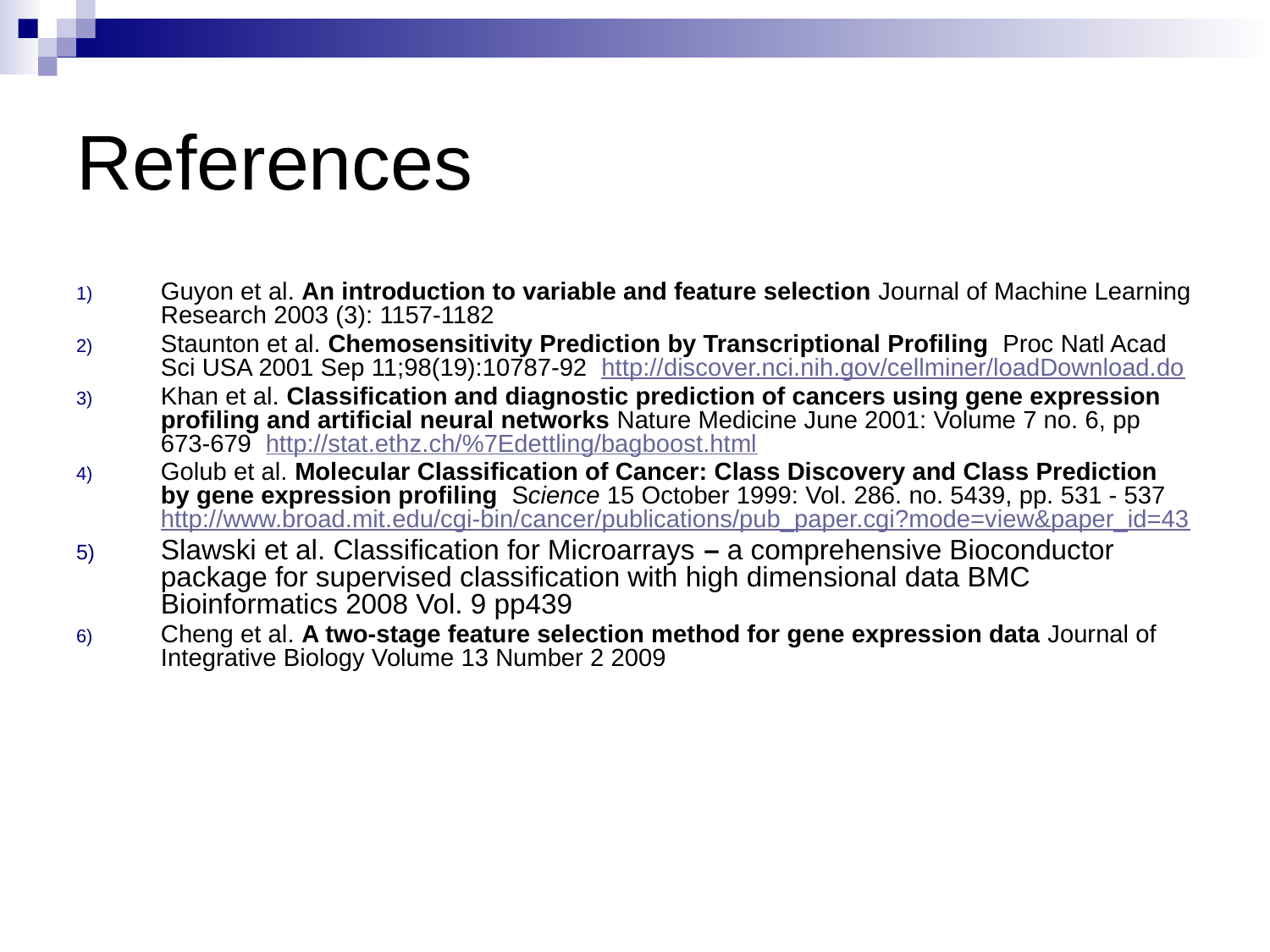

# References
Guyon et al. An introduction to variable and feature selection Journal of Machine Learning Research 2003 (3): 1157-1182
Staunton et al. Chemosensitivity Prediction by Transcriptional Profiling  Proc Natl Acad Sci USA 2001 Sep 11;98(19):10787-92  http://discover.nci.nih.gov/cellminer/loadDownload.do
Khan et al. Classification and diagnostic prediction of cancers using gene expression profiling and artificial neural networks Nature Medicine June 2001: Volume 7 no. 6, pp 673-679  http://stat.ethz.ch/%7Edettling/bagboost.html
Golub et al. Molecular Classification of Cancer: Class Discovery and Class Prediction by gene expression profiling  Science 15 October 1999: Vol. 286. no. 5439, pp. 531 - 537
http://www.broad.mit.edu/cgi-bin/cancer/publications/pub_paper.cgi?mode=view&paper_id=43
Slawski et al. Classification for Microarrays – a comprehensive Bioconductor package for supervised classification with high dimensional data BMC Bioinformatics 2008 Vol. 9 pp439
Cheng et al. A two-stage feature selection method for gene expression data Journal of Integrative Biology Volume 13 Number 2 2009